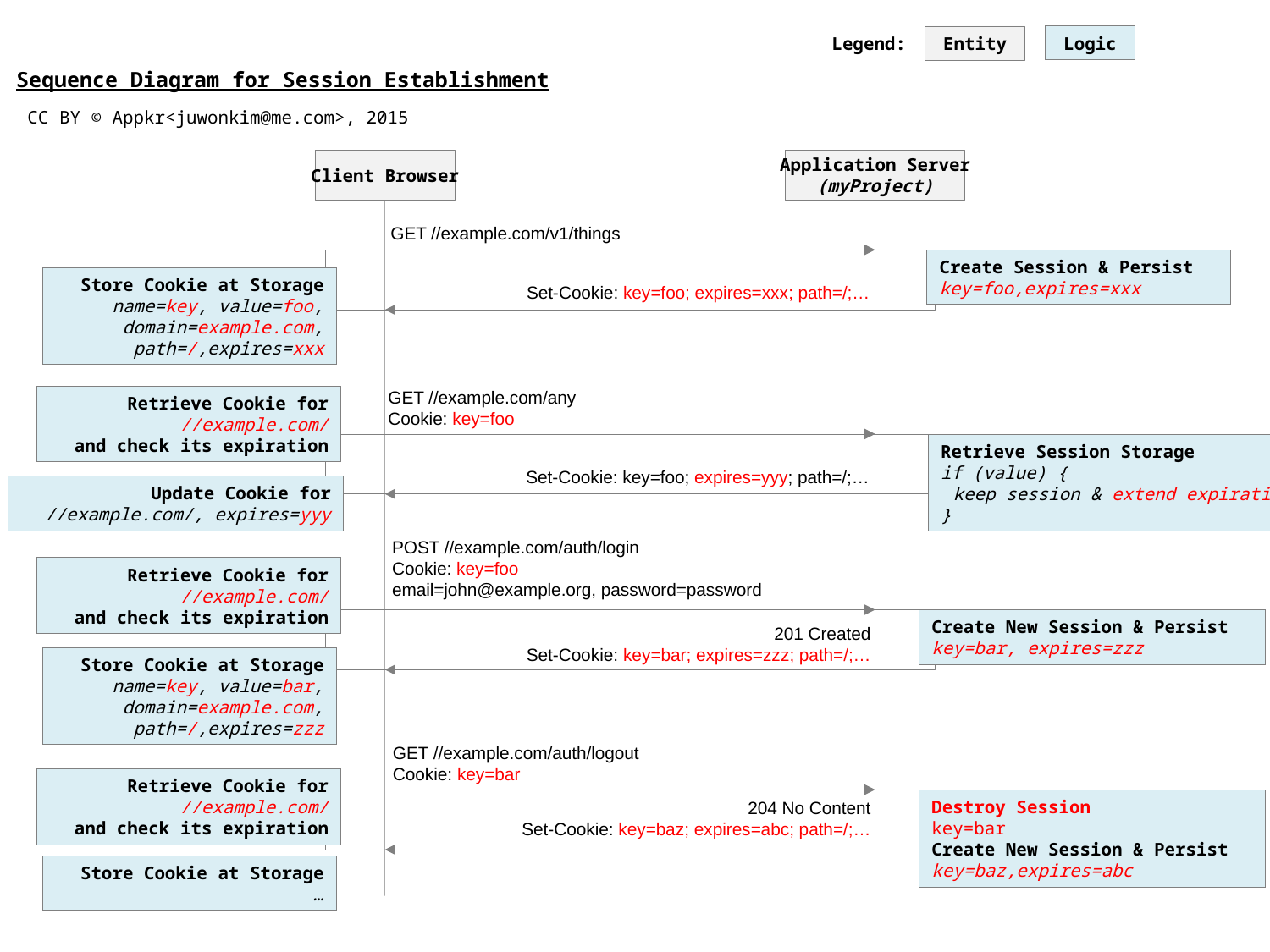

Legend:
Entity
Logic
Sequence Diagram for Session Establishment
CC BY © Appkr<juwonkim@me.com>, 2015
Client Browser
Application Server
(myProject)
GET //example.com/v1/things

Create Session & Persist
key=foo,expires=xxx
Store Cookie at Storage
name=key, value=foo,
domain=example.com,
path=/,expires=xxx
Set-Cookie: key=foo; expires=xxx; path=/;…
GET //example.com/any
Cookie: key=foo
Retrieve Cookie for
//example.com/
and check its expiration

Retrieve Session Storage
if (value) {
keep session & extend expiration
}
Set-Cookie: key=foo; expires=yyy; path=/;…
Update Cookie for
//example.com/, expires=yyy
POST //example.com/auth/login
Cookie: key=foo
email=john@example.org, password=password
Retrieve Cookie for
//example.com/
and check its expiration

Create New Session & Persist
key=bar, expires=zzz
201 Created
Set-Cookie: key=bar; expires=zzz; path=/;…
Store Cookie at Storage
name=key, value=bar,
domain=example.com,
path=/,expires=zzz
GET //example.com/auth/logout
Cookie: key=bar
Retrieve Cookie for
//example.com/
and check its expiration

Destroy Session
key=bar
Create New Session & Persist
key=baz,expires=abc
204 No Content
Set-Cookie: key=baz; expires=abc; path=/;…
Store Cookie at Storage
…